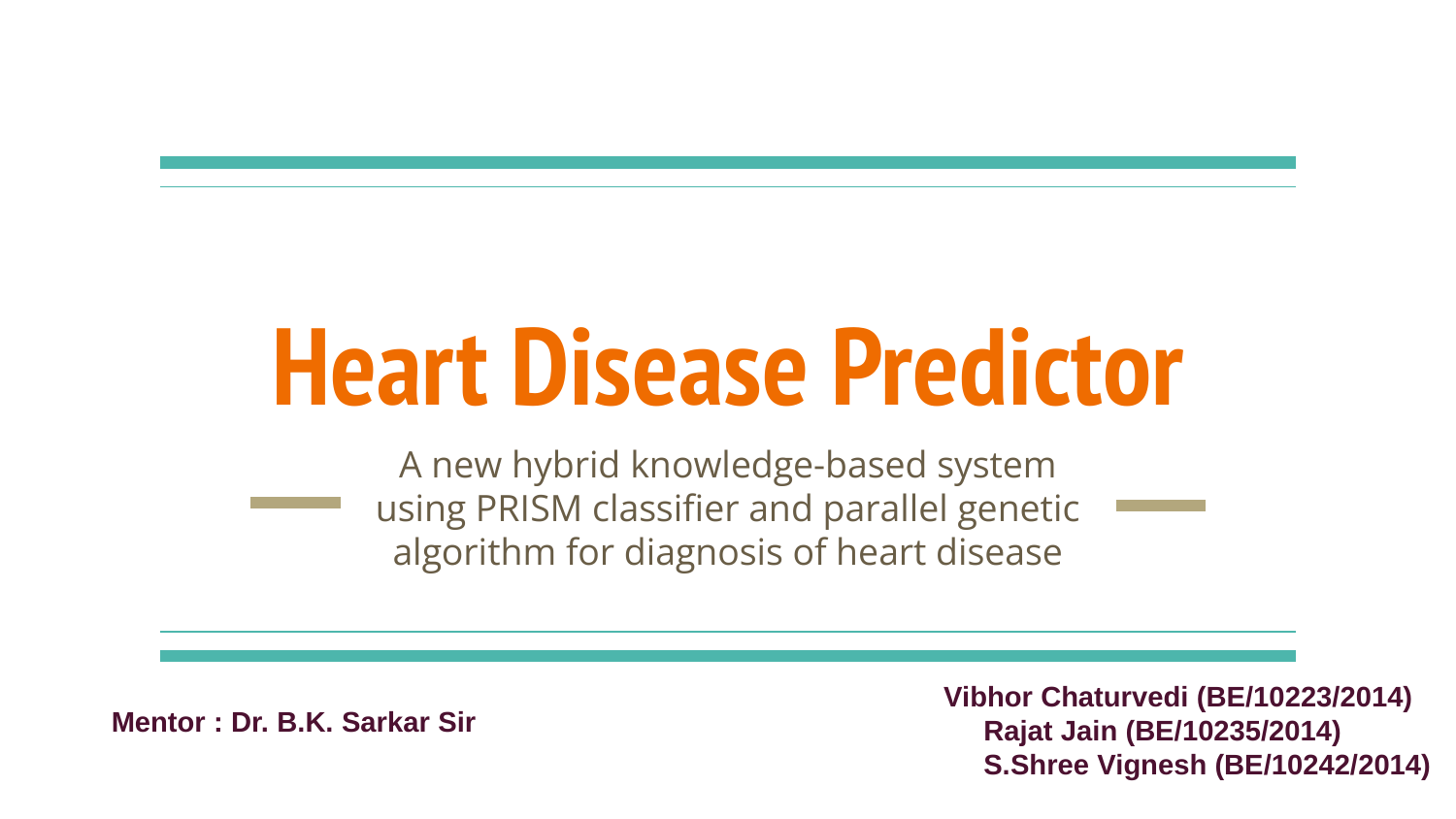

# Heart Disease Predictor
A new hybrid knowledge-based system using PRISM classifier and parallel genetic algorithm for diagnosis of heart disease
        Vibhor Chaturvedi (BE/10223/2014)
             Rajat Jain (BE/10235/2014)
             S.Shree Vignesh (BE/10242/2014)
    Mentor : Dr. B.K. Sarkar Sir